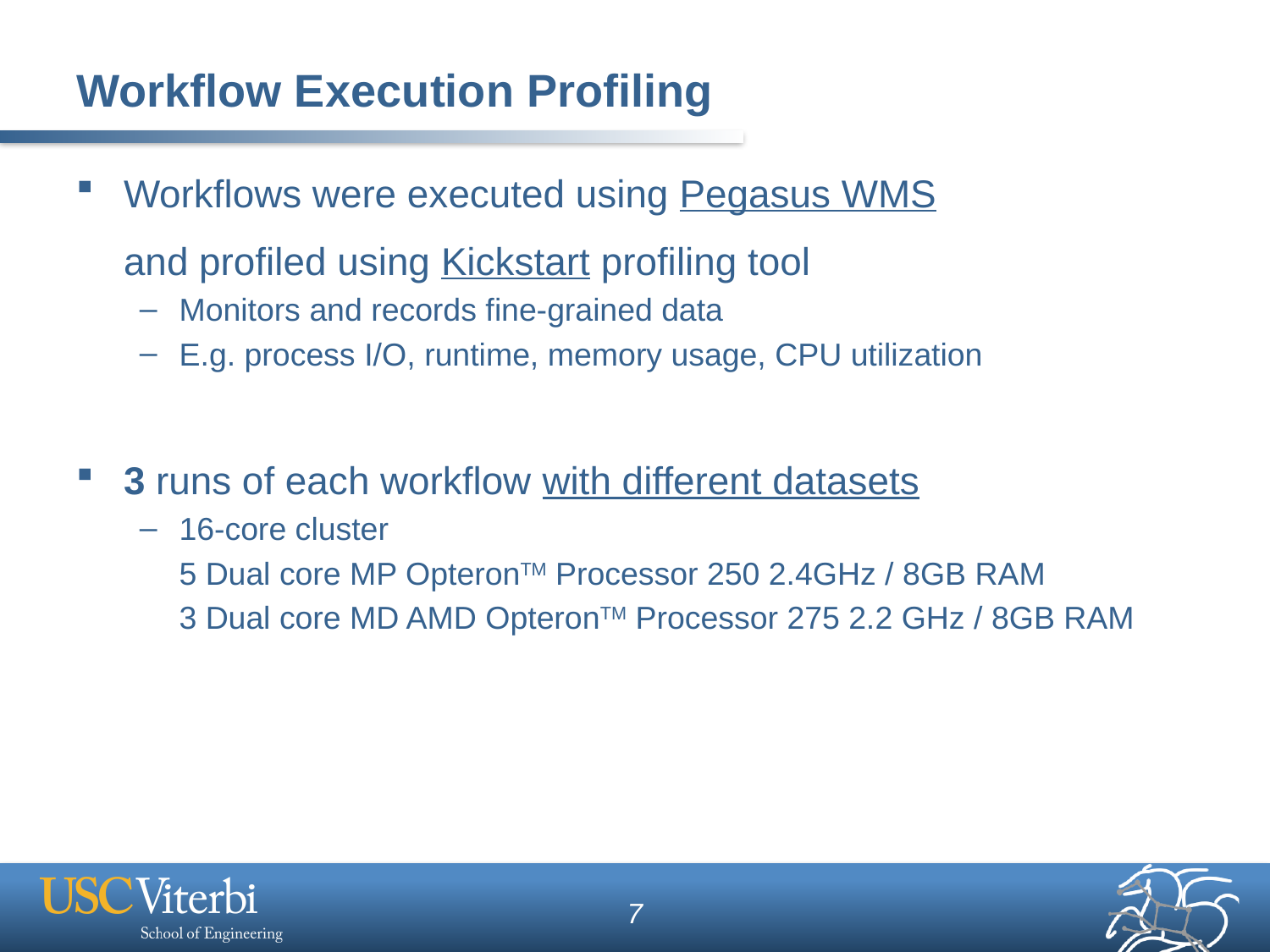

# Workflow Execution Profiling
Workflows were executed using Pegasus WMS
	and profiled using Kickstart profiling tool
Monitors and records fine-grained data
E.g. process I/O, runtime, memory usage, CPU utilization

3 runs of each workflow with different datasets
16-core cluster
	5 Dual core MP OpteronTM Processor 250 2.4GHz / 8GB RAM
	3 Dual core MD AMD OpteronTM Processor 275 2.2 GHz / 8GB RAM